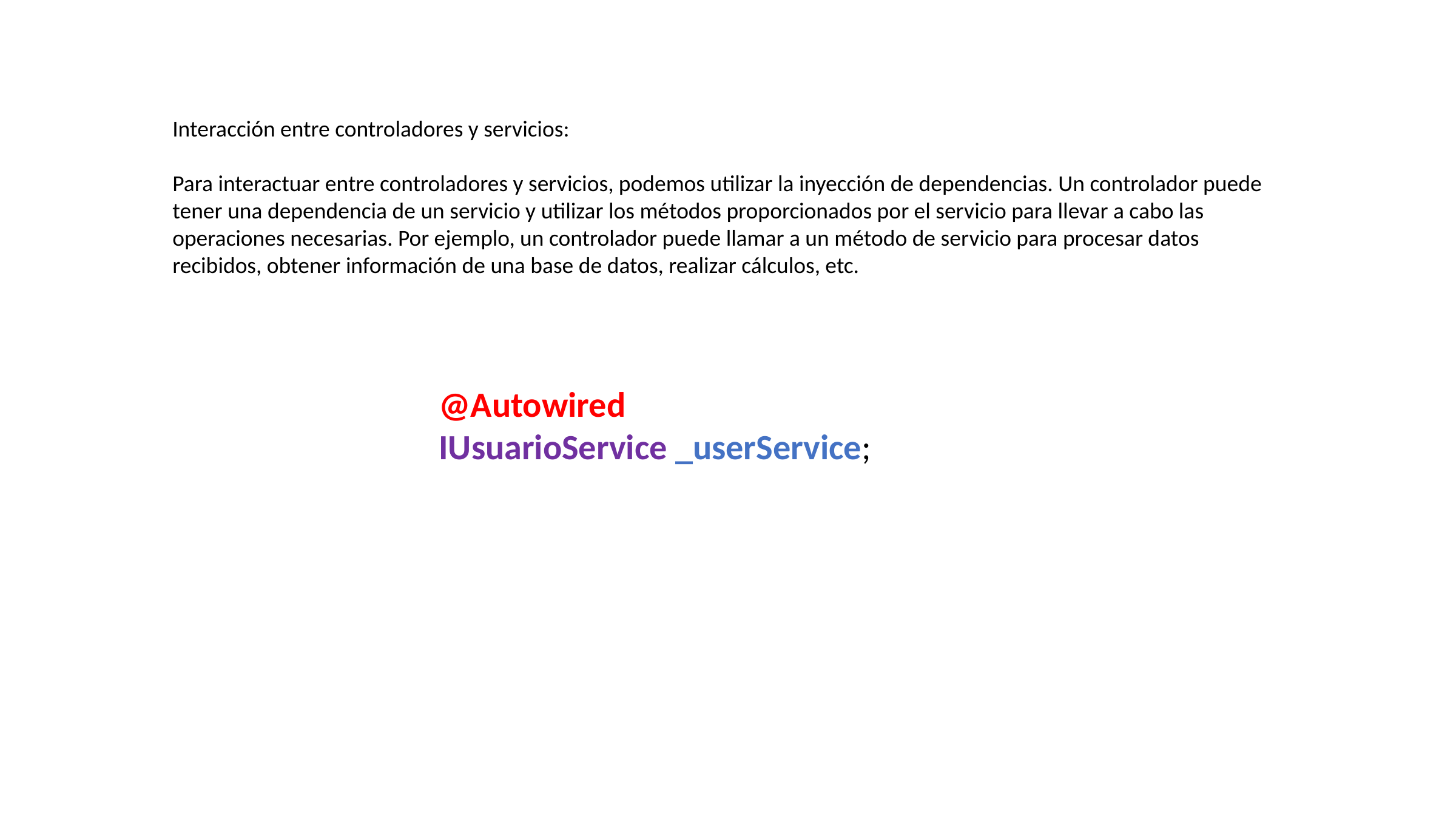

Interacción entre controladores y servicios:

Para interactuar entre controladores y servicios, podemos utilizar la inyección de dependencias. Un controlador puede tener una dependencia de un servicio y utilizar los métodos proporcionados por el servicio para llevar a cabo las operaciones necesarias. Por ejemplo, un controlador puede llamar a un método de servicio para procesar datos recibidos, obtener información de una base de datos, realizar cálculos, etc.
@Autowired
IUsuarioService _userService;